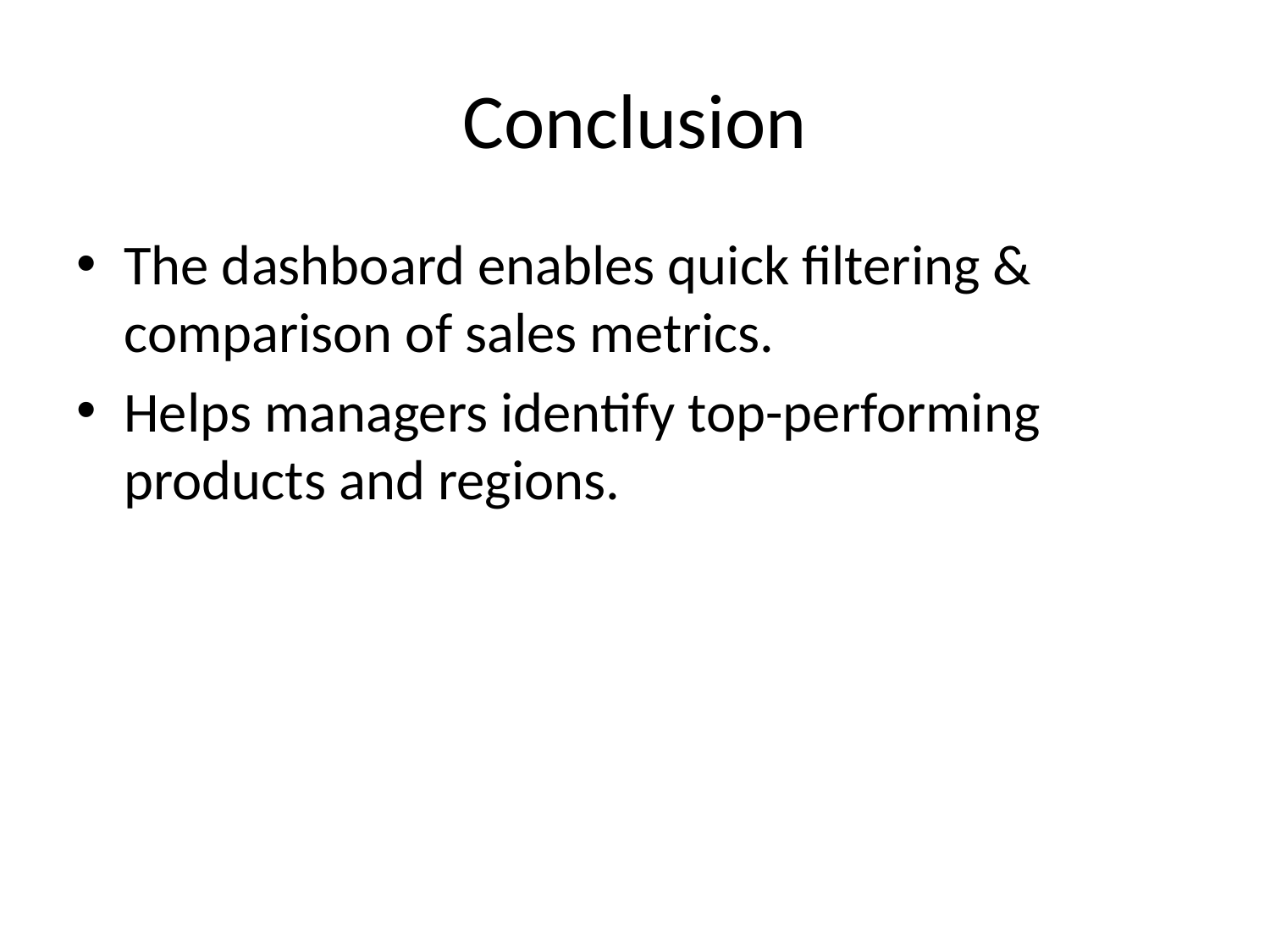

# Conclusion
The dashboard enables quick filtering & comparison of sales metrics.
Helps managers identify top-performing products and regions.